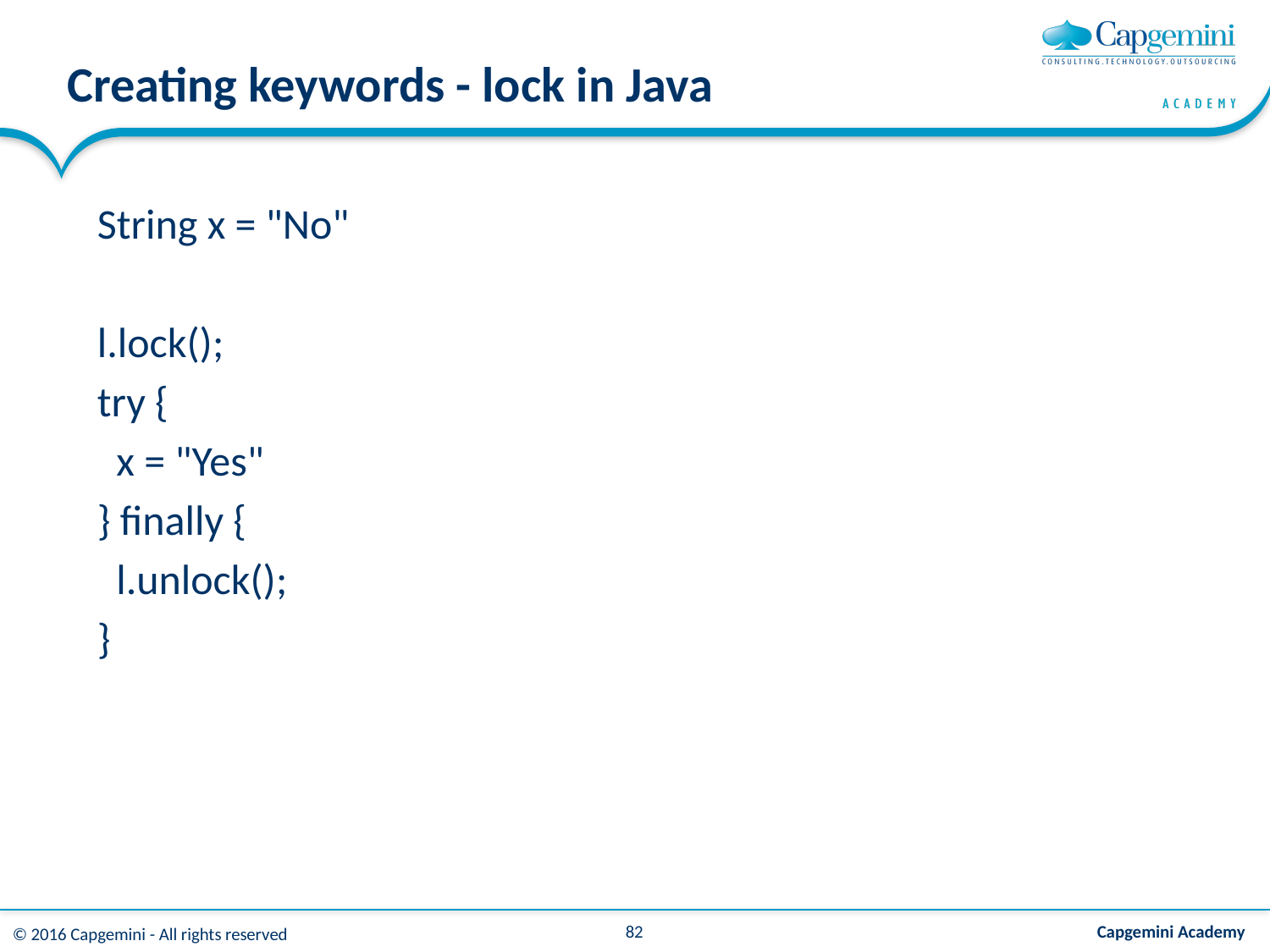

# Creating keywords - lock in Java
String x = "No"

l.lock();
try {
  x = "Yes"
} finally {
  l.unlock();
}
82